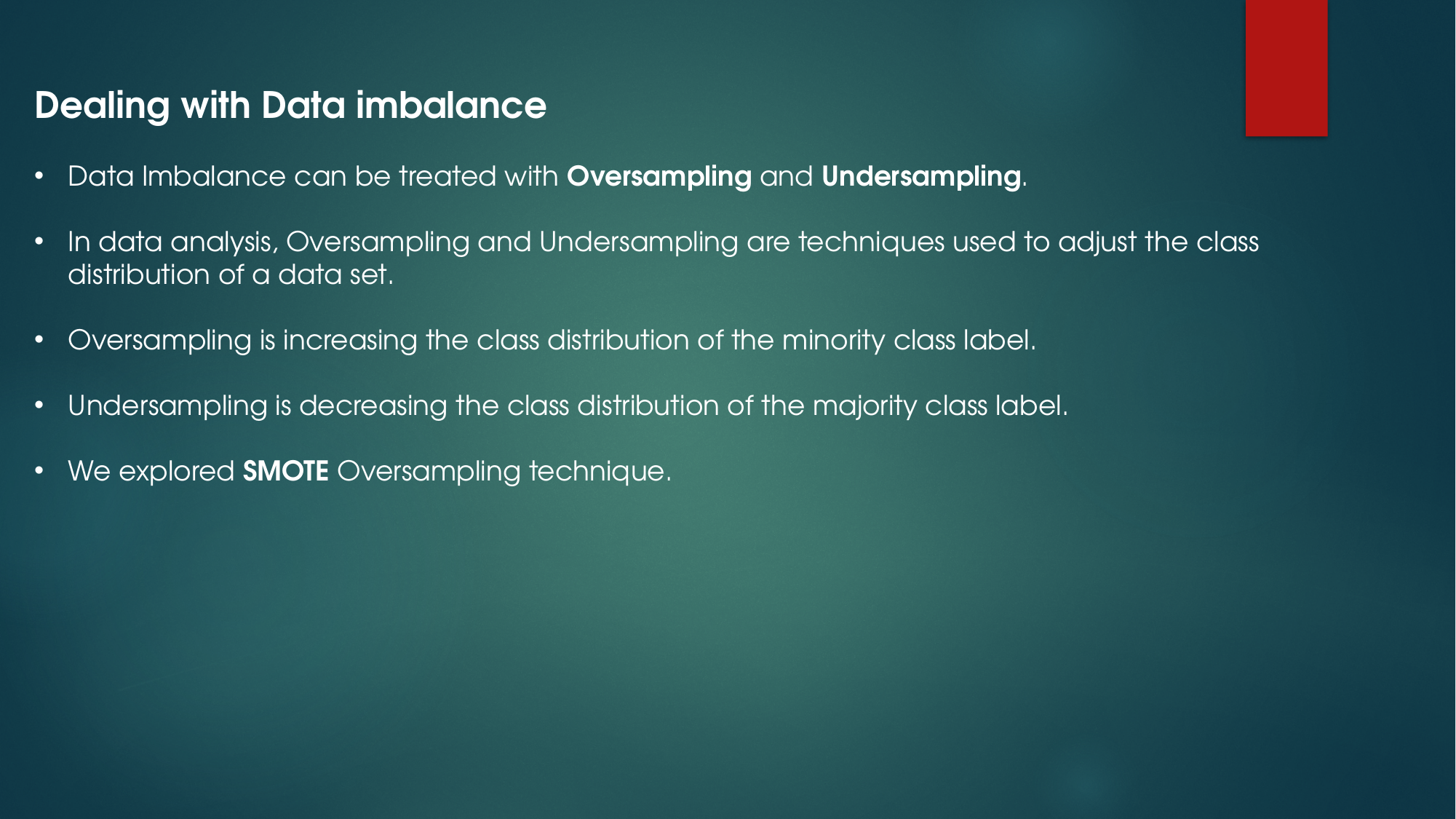

Dealing with Data imbalance

Data Imbalance can be treated with Oversampling and Undersampling.

In data analysis, Oversampling and Undersampling are techniques used to adjust the class distribution of a data set.

Oversampling is increasing the class distribution of the minority class label.

Undersampling is decreasing the class distribution of the majority class label.

We explored SMOTE Oversampling technique.